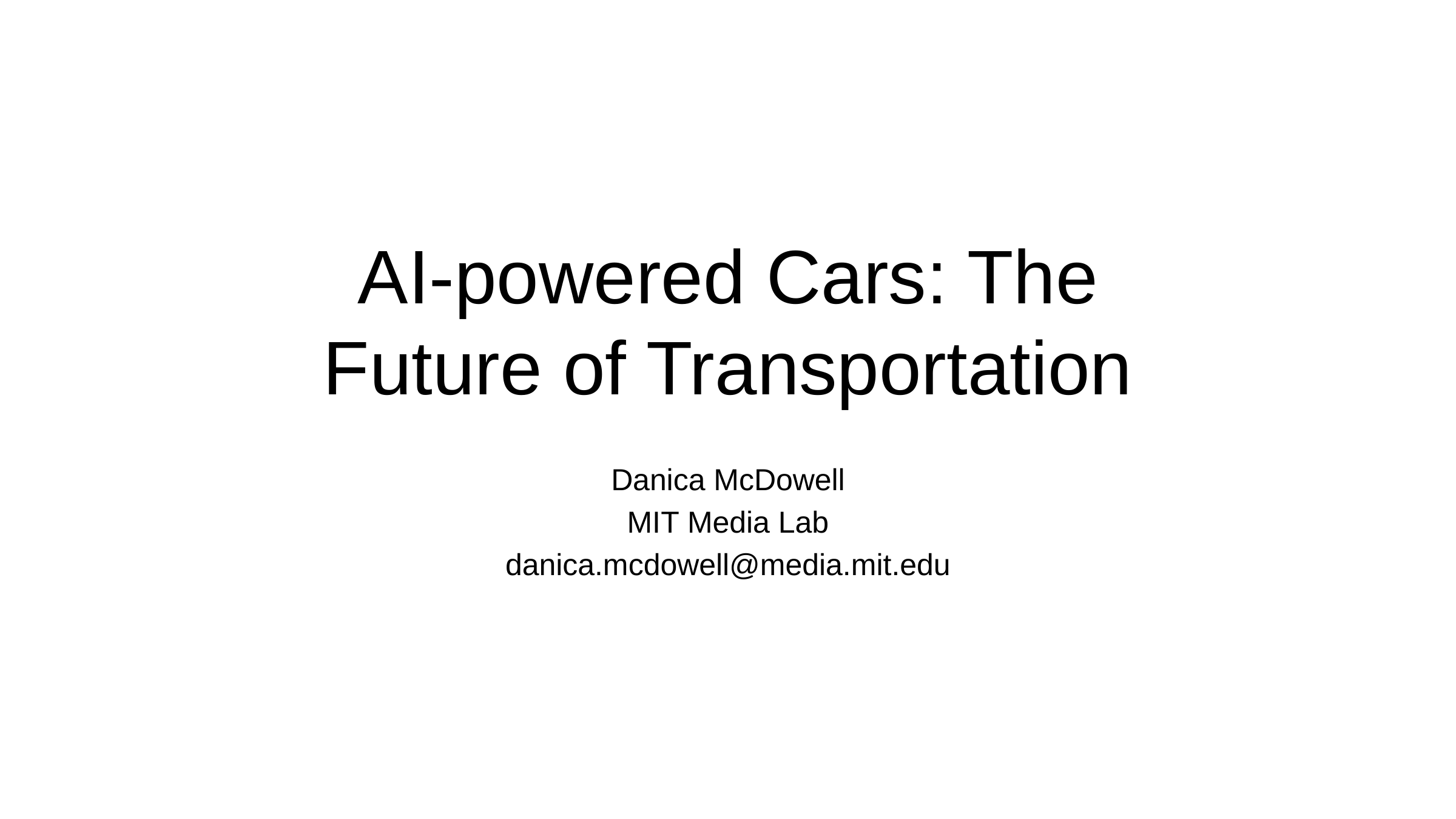

# AI-powered Cars: The Future of Transportation
Danica McDowell
MIT Media Lab
danica.mcdowell@media.mit.edu